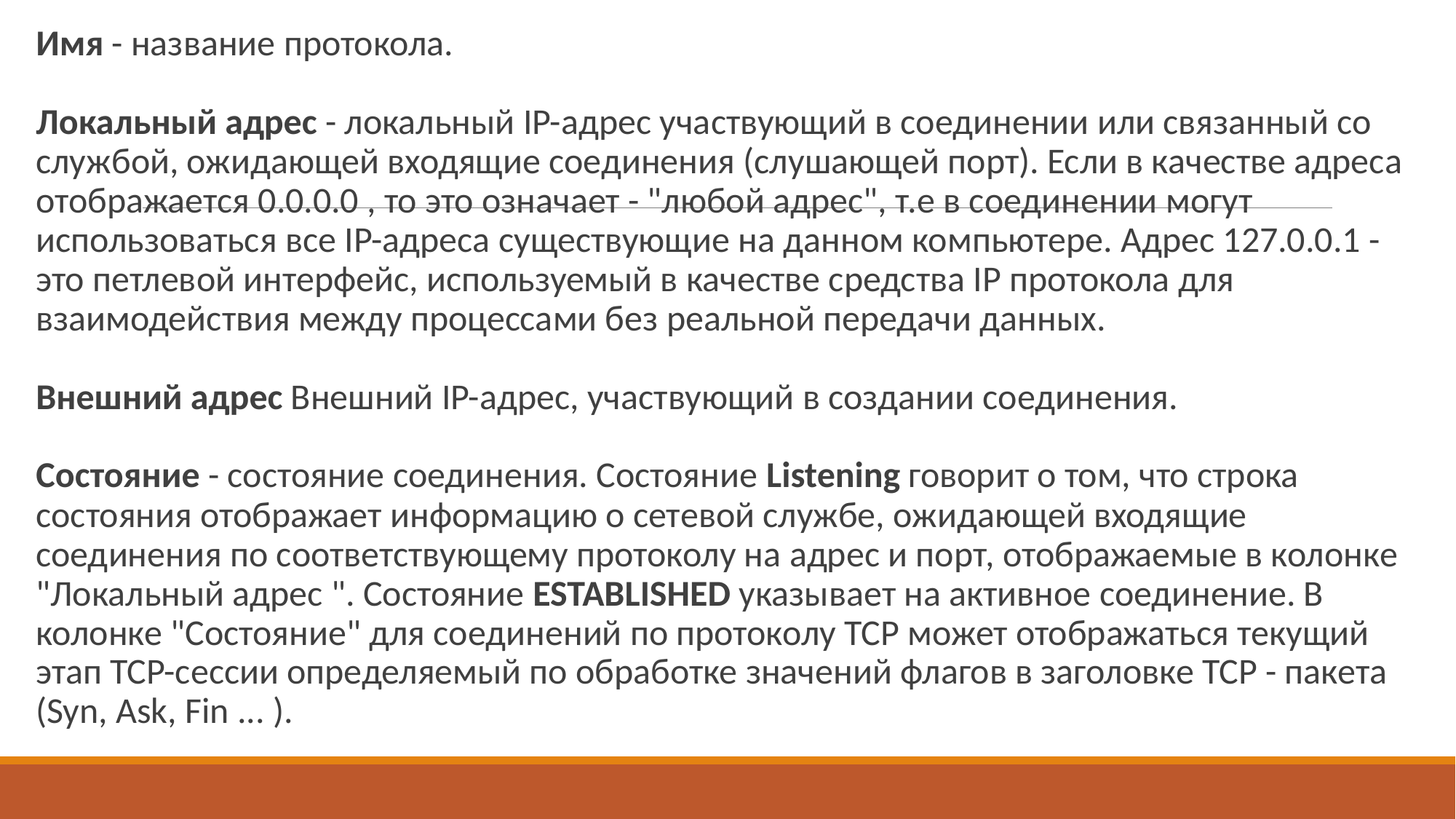

Имя - название протокола.
Локальный адрес - локальный IP-адрес участвующий в соединении или связанный со службой, ожидающей входящие соединения (слушающей порт). Если в качестве адреса отображается 0.0.0.0 , то это означает - "любой адрес", т.е в соединении могут использоваться все IP-адреса существующие на данном компьютере. Адрес 127.0.0.1 - это петлевой интерфейс, используемый в качестве средства IP протокола для взаимодействия между процессами без реальной передачи данных.
Внешний адрес Внешний IP-адрес, участвующий в создании соединения.
Состояние - состояние соединения. Состояние Listening говорит о том, что строка состояния отображает информацию о сетевой службе, ожидающей входящие соединения по соответствующему протоколу на адрес и порт, отображаемые в колонке "Локальный адрес ". Состояние ESTABLISHED указывает на активное соединение. В колонке "Состояние" для соединений по протоколу TCP может отображаться текущий этап TCP-сессии определяемый по обработке значений флагов в заголовке TCP - пакета (Syn, Ask, Fin ... ).
#